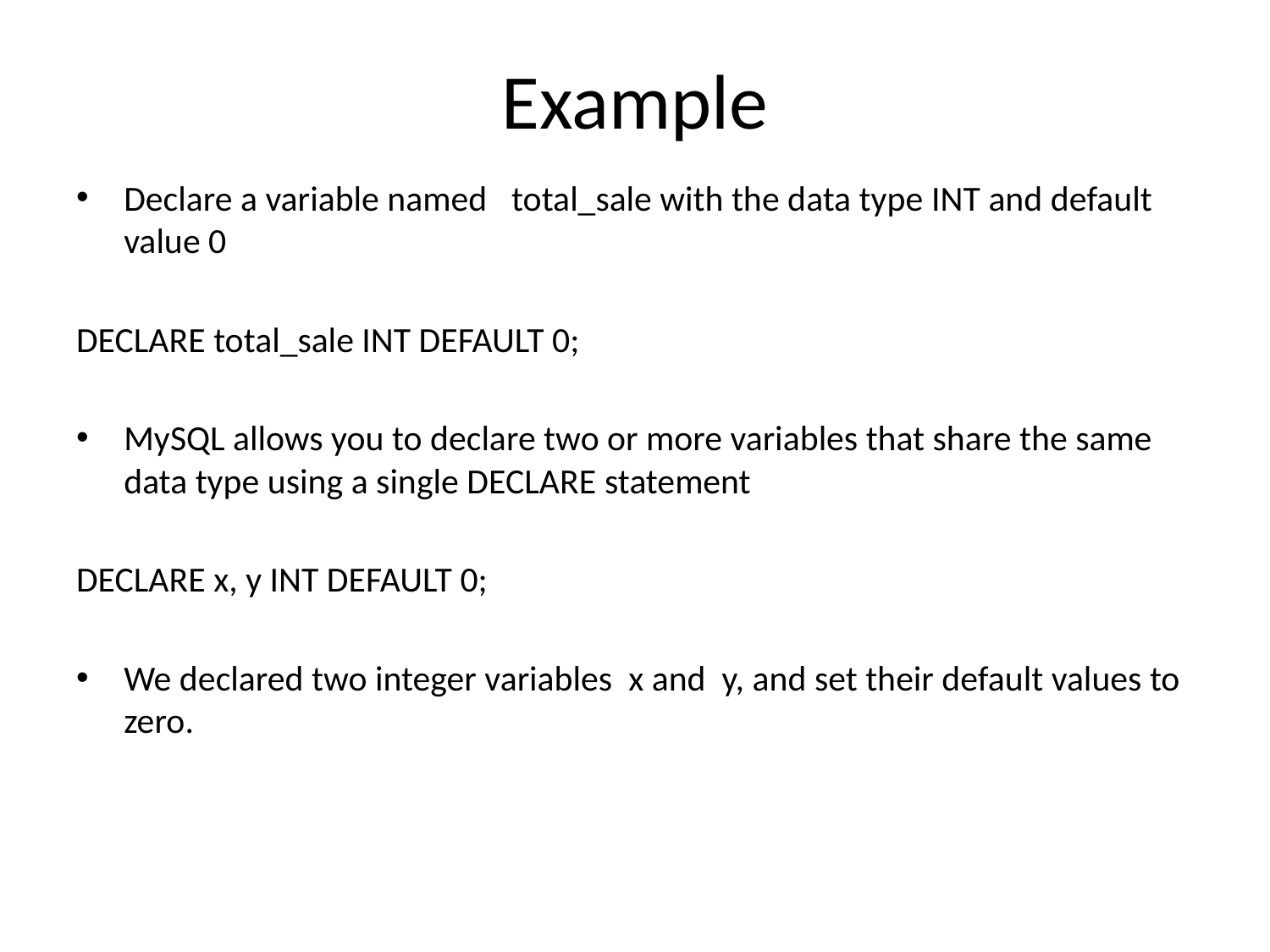

# Example
Declare a variable named   total_sale with the data type INT and default value 0

DECLARE total_sale INT DEFAULT 0;

MySQL allows you to declare two or more variables that share the same data type using a single DECLARE statement

DECLARE x, y INT DEFAULT 0;

We declared two integer variables  x and  y, and set their default values to zero.